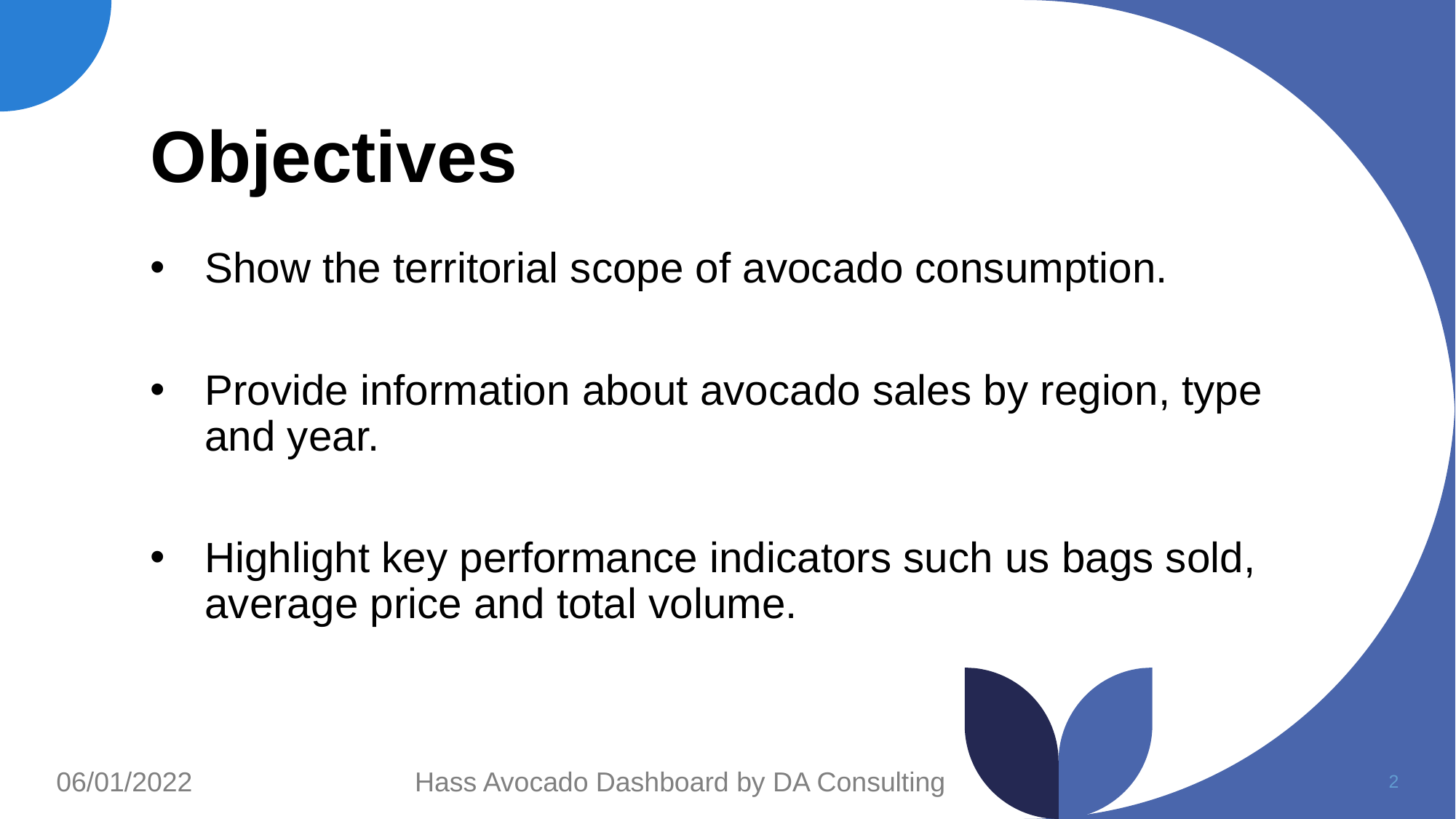

# Objectives
Show the territorial scope of avocado consumption.

Provide information about avocado sales by region, type and year.

Highlight key performance indicators such us bags sold, average price and total volume.

06/01/2022
Hass Avocado Dashboard by DA Consulting
2